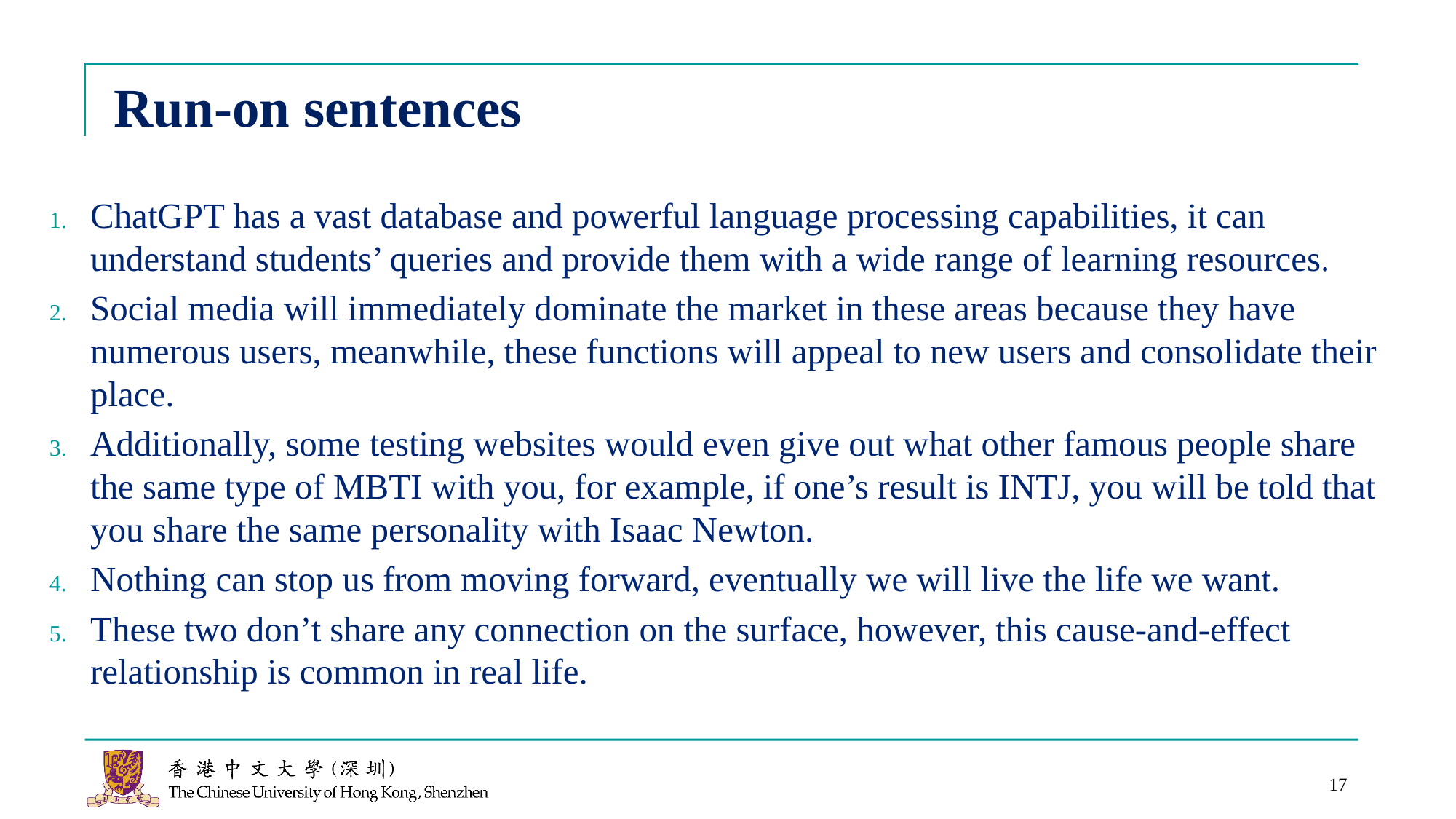

# Run-on sentences
ChatGPT has a vast database and powerful language processing capabilities, it can understand students’ queries and provide them with a wide range of learning resources.
Social media will immediately dominate the market in these areas because they have numerous users, meanwhile, these functions will appeal to new users and consolidate their place.
Additionally, some testing websites would even give out what other famous people share the same type of MBTI with you, for example, if one’s result is INTJ, you will be told that you share the same personality with Isaac Newton.
Nothing can stop us from moving forward, eventually we will live the life we want.
These two don’t share any connection on the surface, however, this cause-and-effect relationship is common in real life.

17